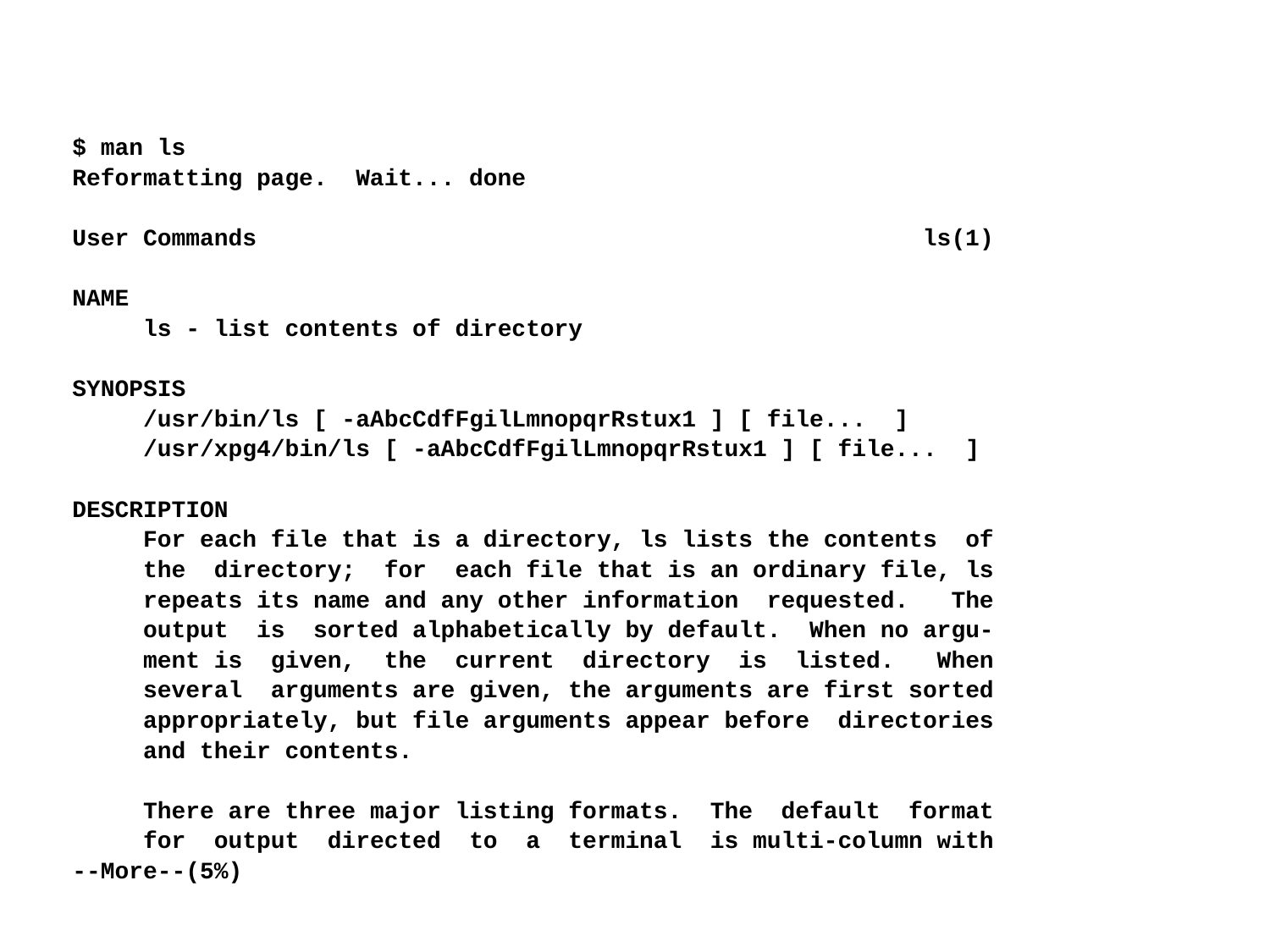

$ man ls
Reformatting page.  Wait... done

User Commands                                               ls(1)

NAME
     ls - list contents of directory

SYNOPSIS
     /usr/bin/ls [ -aAbcCdfFgilLmnopqrRstux1 ] [ file...  ]
     /usr/xpg4/bin/ls [ -aAbcCdfFgilLmnopqrRstux1 ] [ file...  ]

DESCRIPTION
     For each file that is a directory, ls lists the contents  of
     the  directory;  for  each file that is an ordinary file, ls
     repeats its name and any other information  requested.   The
     output  is  sorted alphabetically by default.  When no argu-
     ment is  given,  the  current  directory  is  listed.   When
     several  arguments are given, the arguments are first sorted
     appropriately, but file arguments appear before  directories
     and their contents.

     There are three major listing formats.  The  default  format
     for  output  directed  to  a  terminal  is multi-column with
--More--(5%)